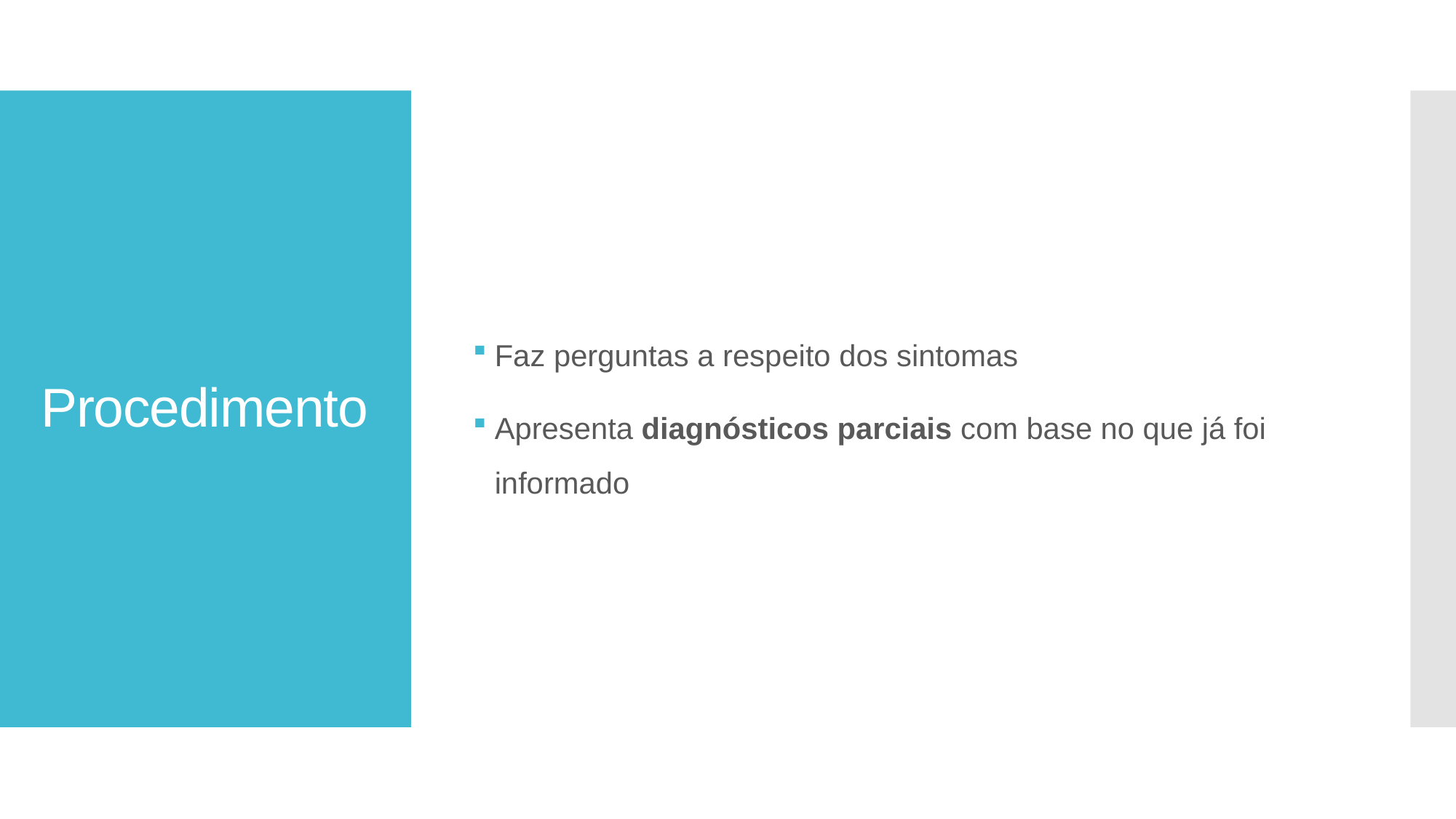

Faz perguntas a respeito dos sintomas
Apresenta diagnósticos parciais com base no que já foi informado
# Procedimento